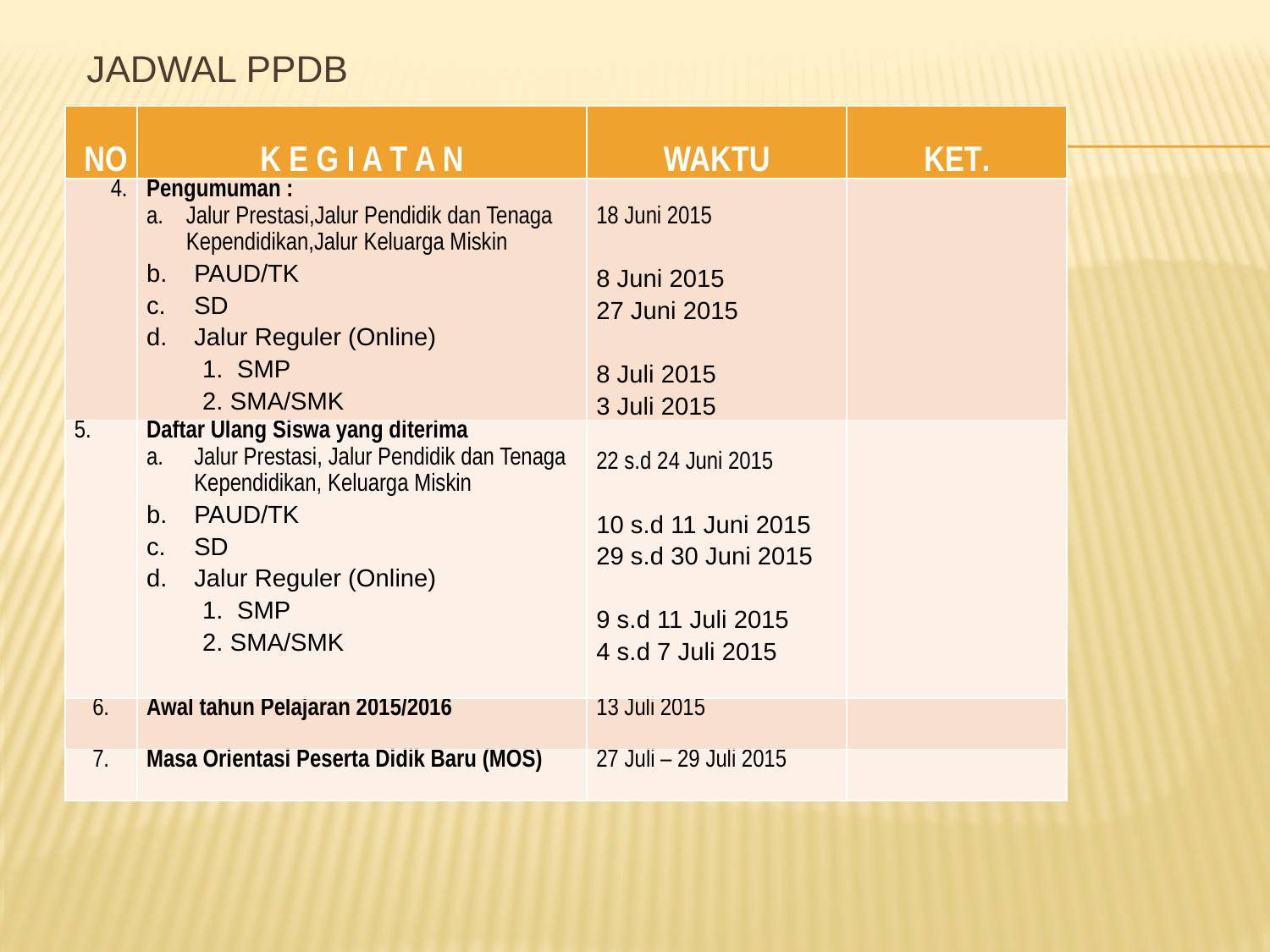

# JADWAL PPDB
| NO | K E G I A T A N | WAKTU | KET. |
| --- | --- | --- | --- |
| 4. | Pengumuman : Jalur Prestasi,Jalur Pendidik dan Tenaga Kependidikan,Jalur Keluarga Miskin PAUD/TK SD Jalur Reguler (Online) 1. SMP 2. SMA/SMK | 18 Juni 2015 8 Juni 2015 27 Juni 2015 8 Juli 2015 3 Juli 2015 |  |
| 5. | Daftar Ulang Siswa yang diterima Jalur Prestasi, Jalur Pendidik dan Tenaga Kependidikan, Keluarga Miskin PAUD/TK SD Jalur Reguler (Online) 1. SMP 2. SMA/SMK | 22 s.d 24 Juni 2015 10 s.d 11 Juni 2015 29 s.d 30 Juni 2015 9 s.d 11 Juli 2015 4 s.d 7 Juli 2015 |  |
| 6. | Awal tahun Pelajaran 2015/2016 | 13 Juli 2015 |  |
| 7. | Masa Orientasi Peserta Didik Baru (MOS) | 27 Juli – 29 Juli 2015 |  |